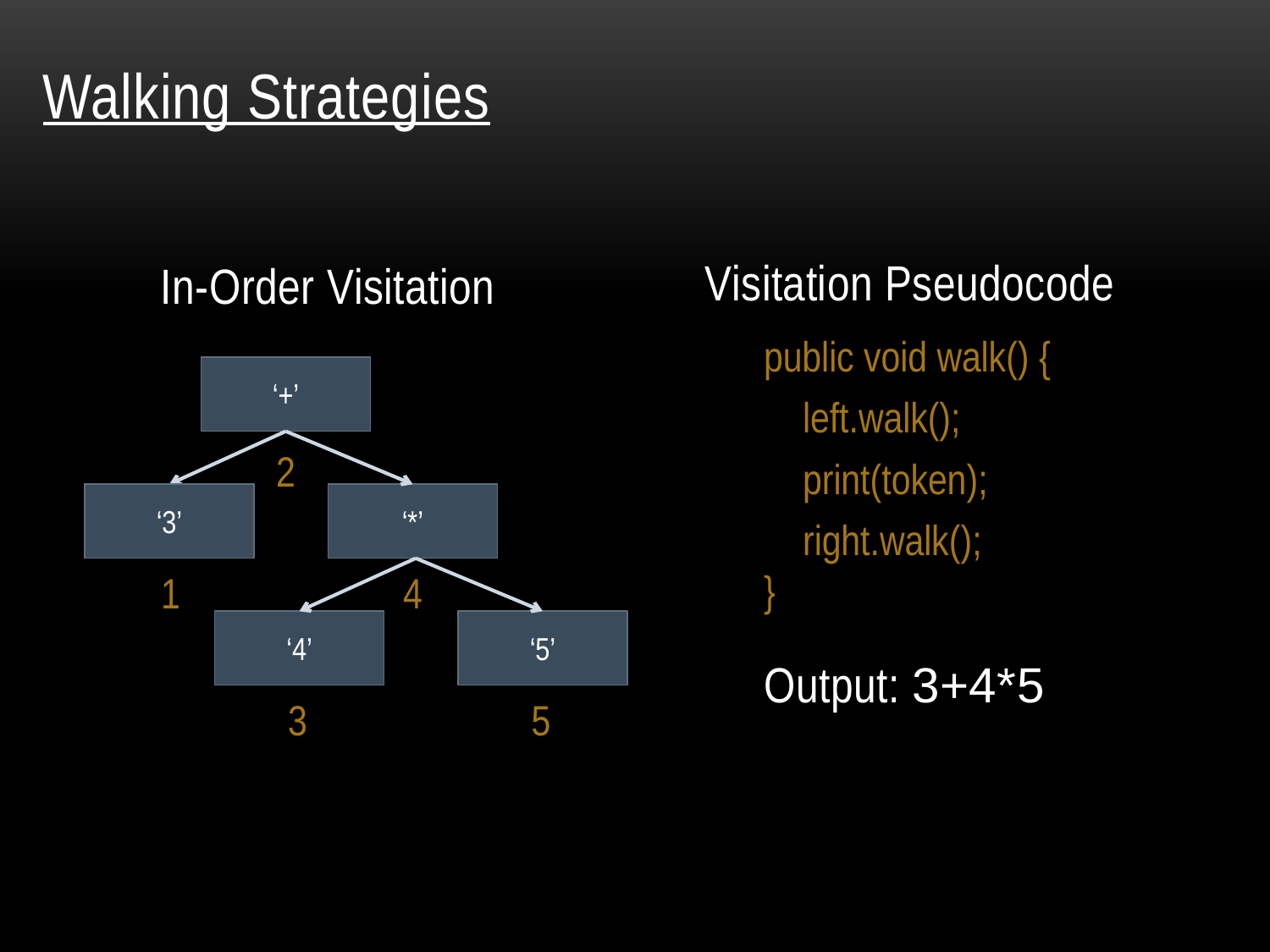

# Walking Strategies
Visitation Pseudocode
In-Order Visitation
public void walk() {

    left.walk();

    print(token);

    right.walk();
}
‘+’
2
3
‘3’
‘*’
4
1
‘4’
‘5’
Output: 3+4*5

3
5